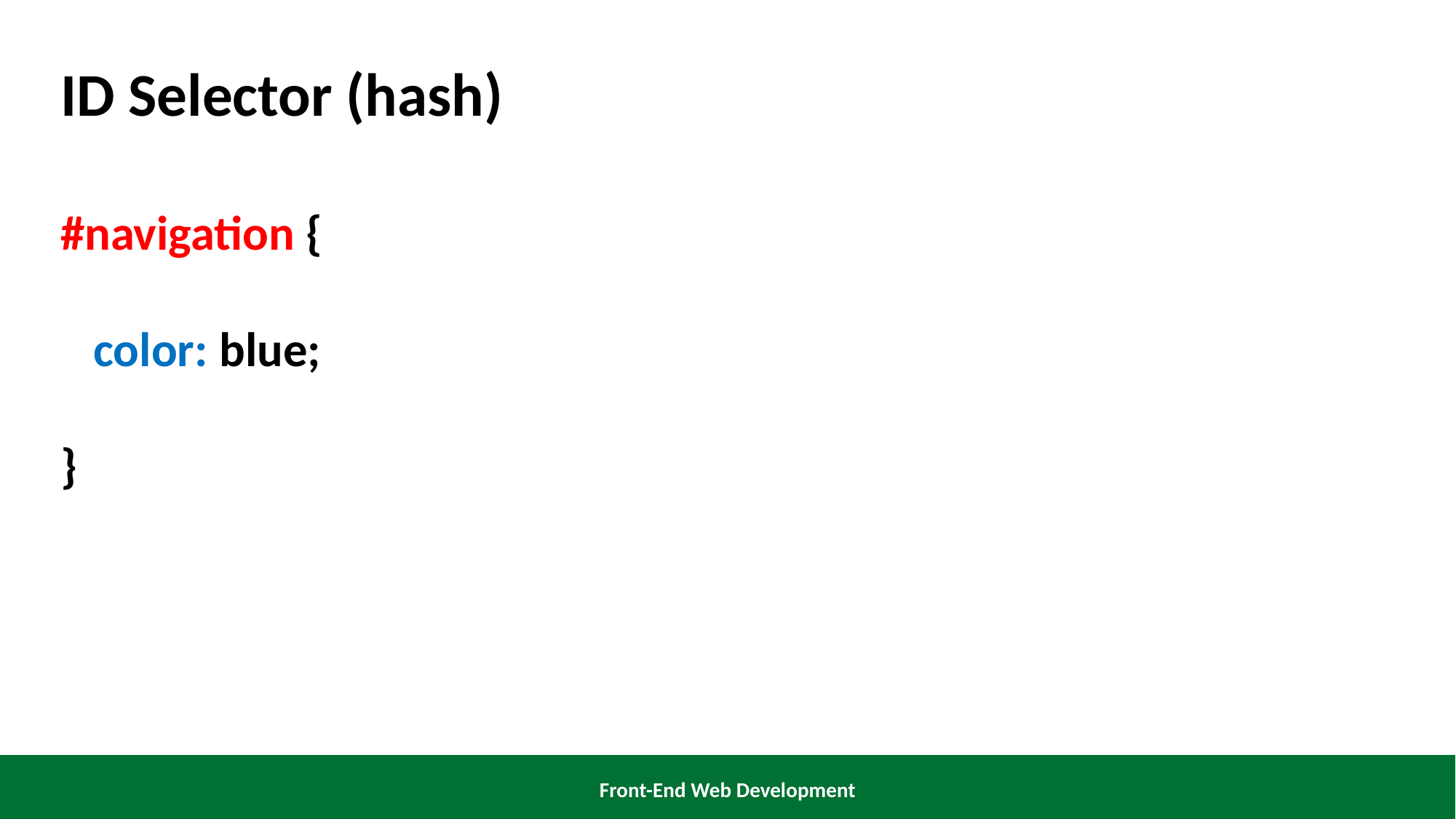

ID Selector (hash)

#navigation {

   color: blue;

}